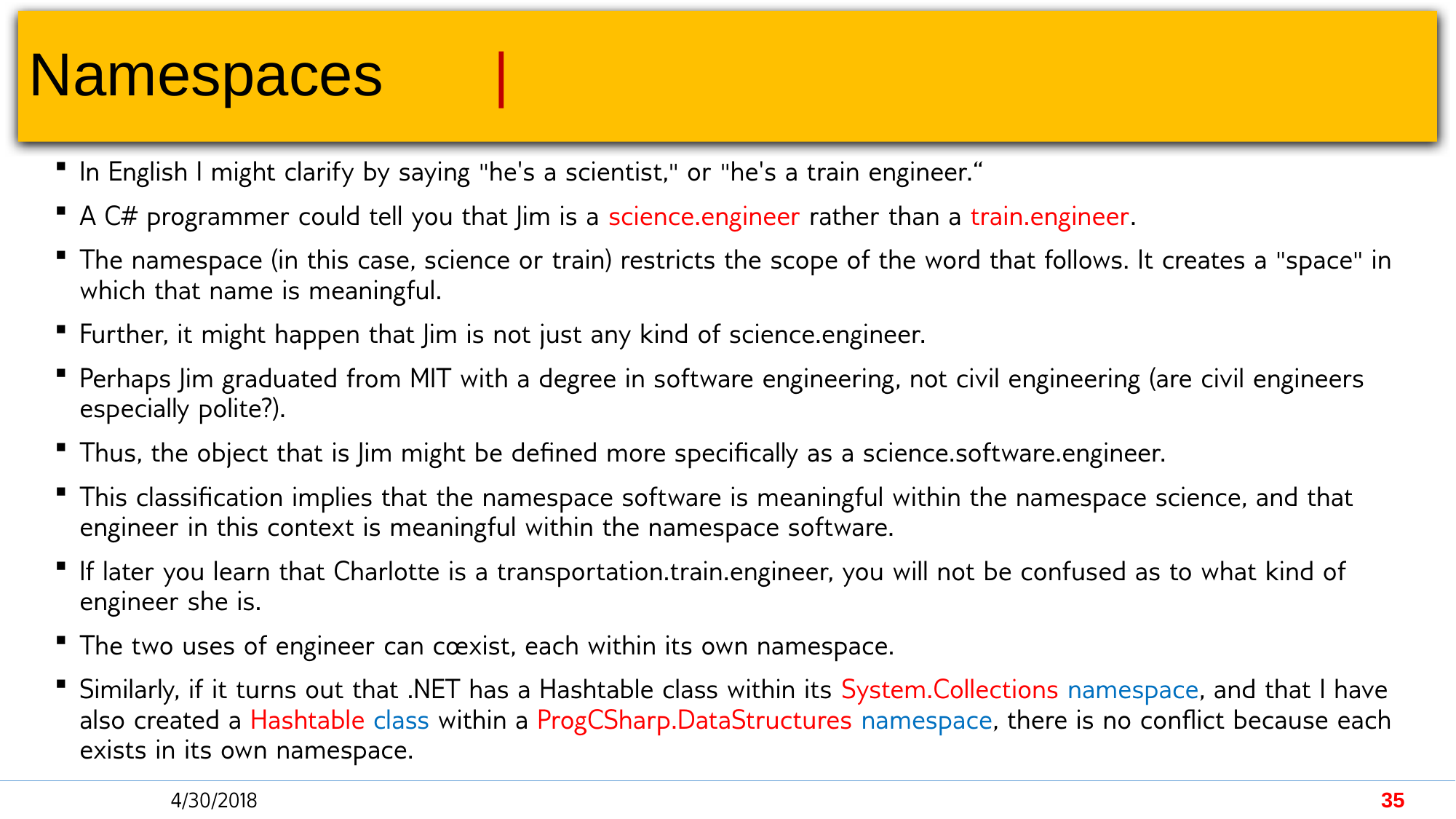

# Namespaces									    |
In English I might clarify by saying "he's a scientist," or "he's a train engineer.“
A C# programmer could tell you that Jim is a science.engineer rather than a train.engineer.
The namespace (in this case, science or train) restricts the scope of the word that follows. It creates a "space" in which that name is meaningful.
Further, it might happen that Jim is not just any kind of science.engineer.
Perhaps Jim graduated from MIT with a degree in software engineering, not civil engineering (are civil engineers especially polite?).
Thus, the object that is Jim might be defined more specifically as a science.software.engineer.
This classification implies that the namespace software is meaningful within the namespace science, and that engineer in this context is meaningful within the namespace software.
If later you learn that Charlotte is a transportation.train.engineer, you will not be confused as to what kind of engineer she is.
The two uses of engineer can coexist, each within its own namespace.
Similarly, if it turns out that .NET has a Hashtable class within its System.Collections namespace, and that I have also created a Hashtable class within a ProgCSharp.DataStructures namespace, there is no conflict because each exists in its own namespace.
4/30/2018
35